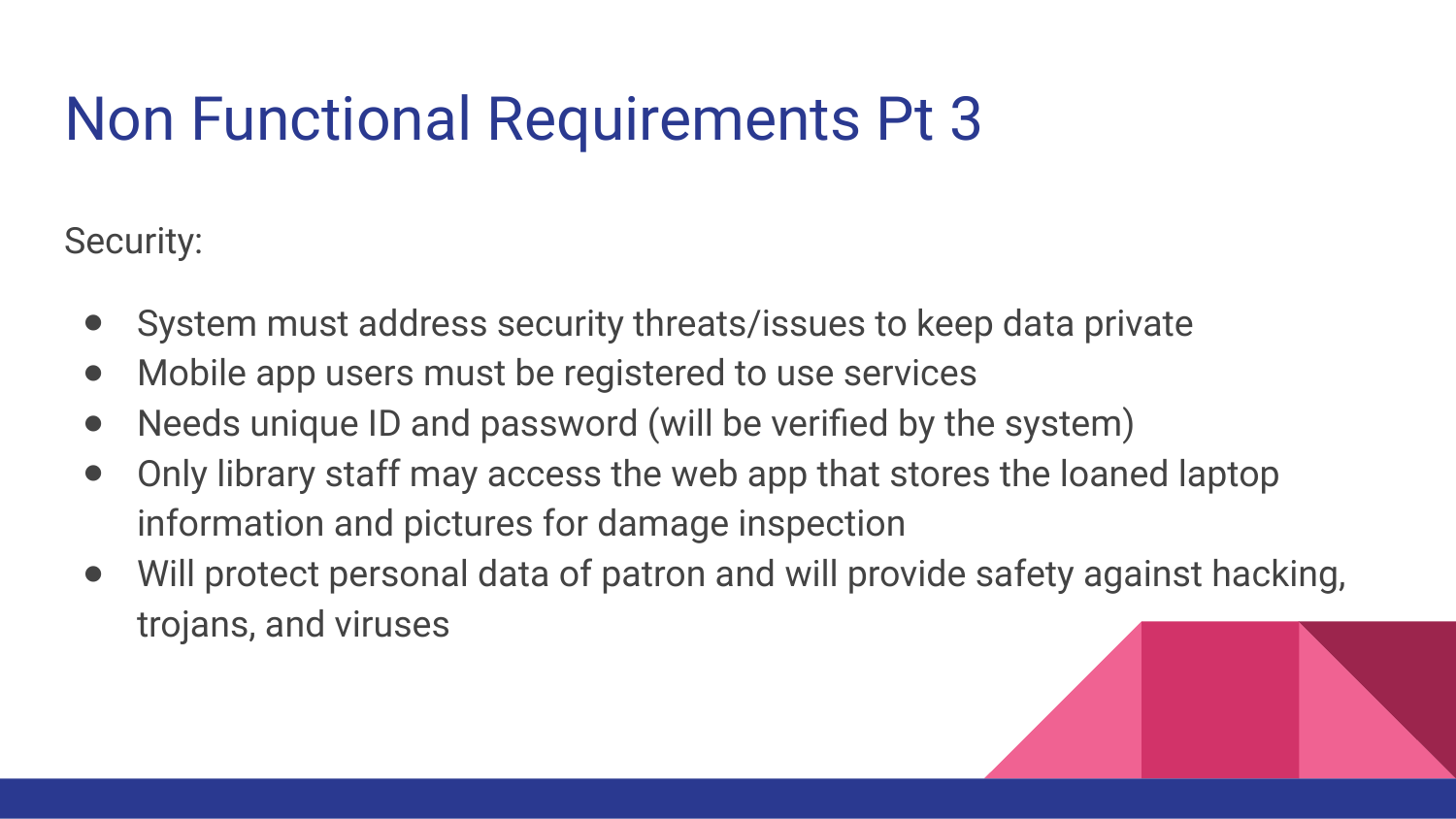

# Non Functional Requirements Pt 3

Security:
System must address security threats/issues to keep data private
Mobile app users must be registered to use services
Needs unique ID and password (will be verified by the system)
Only library staff may access the web app that stores the loaned laptop information and pictures for damage inspection
Will protect personal data of patron and will provide safety against hacking, trojans, and viruses